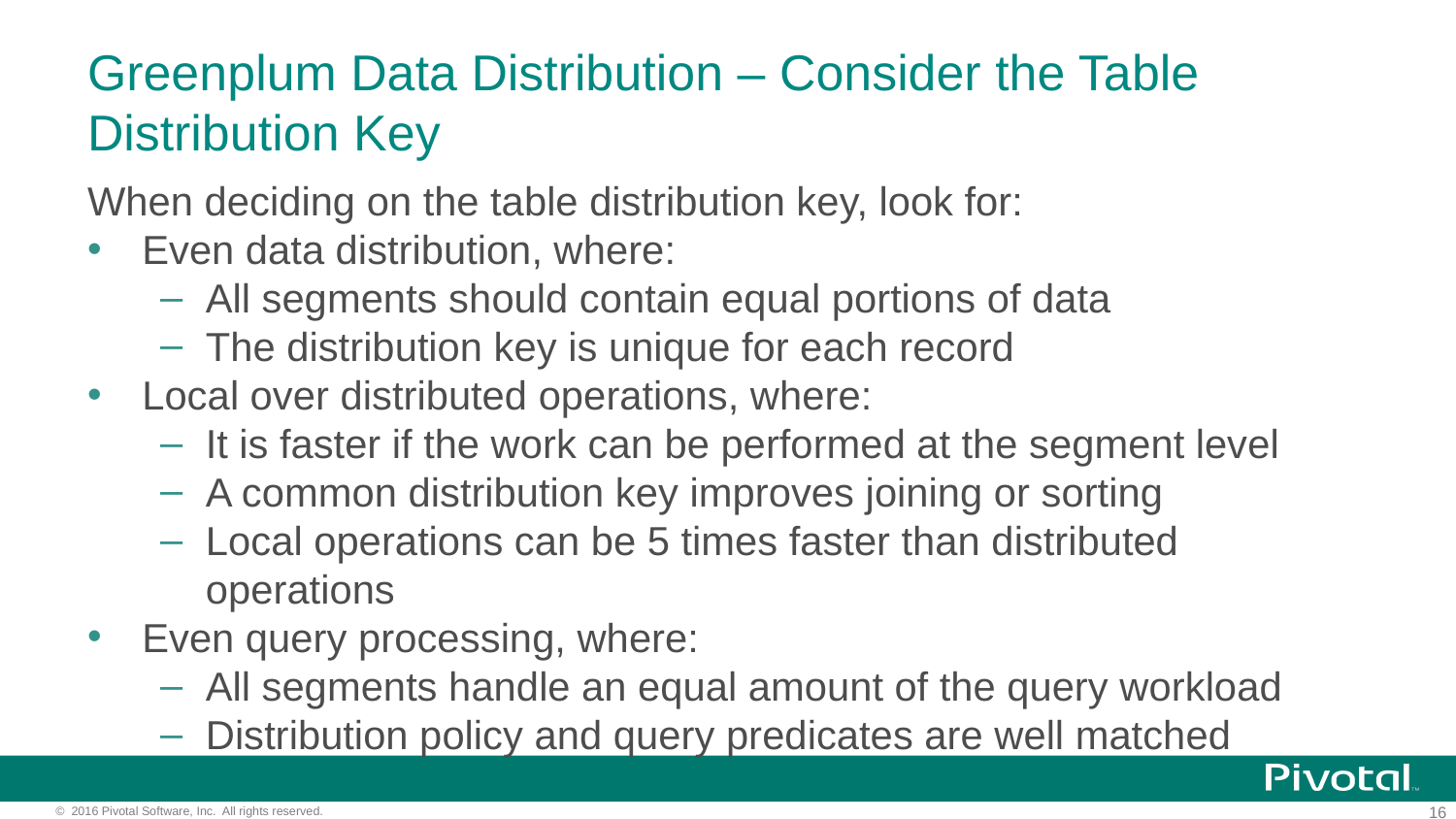

# Greenplum Data Distribution – Consider the Table Distribution Key
When deciding on the table distribution key, look for:
Even data distribution, where:
All segments should contain equal portions of data
The distribution key is unique for each record
Local over distributed operations, where:
It is faster if the work can be performed at the segment level
A common distribution key improves joining or sorting
Local operations can be 5 times faster than distributed operations
Even query processing, where:
All segments handle an equal amount of the query workload
Distribution policy and query predicates are well matched